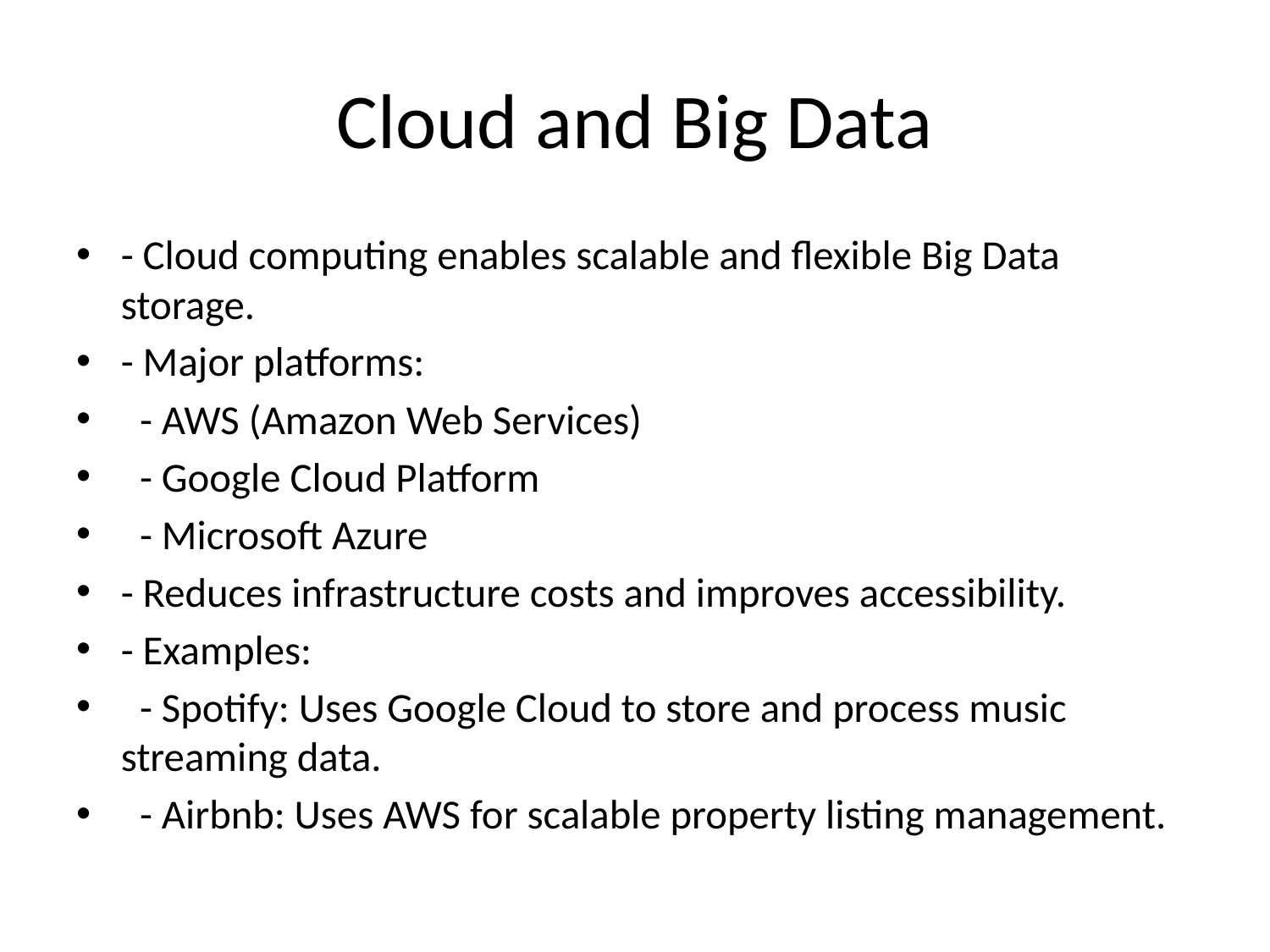

# Cloud and Big Data
- Cloud computing enables scalable and flexible Big Data storage.
- Major platforms:
  - AWS (Amazon Web Services)
  - Google Cloud Platform
  - Microsoft Azure
- Reduces infrastructure costs and improves accessibility.
- Examples:
  - Spotify: Uses Google Cloud to store and process music streaming data.
  - Airbnb: Uses AWS for scalable property listing management.